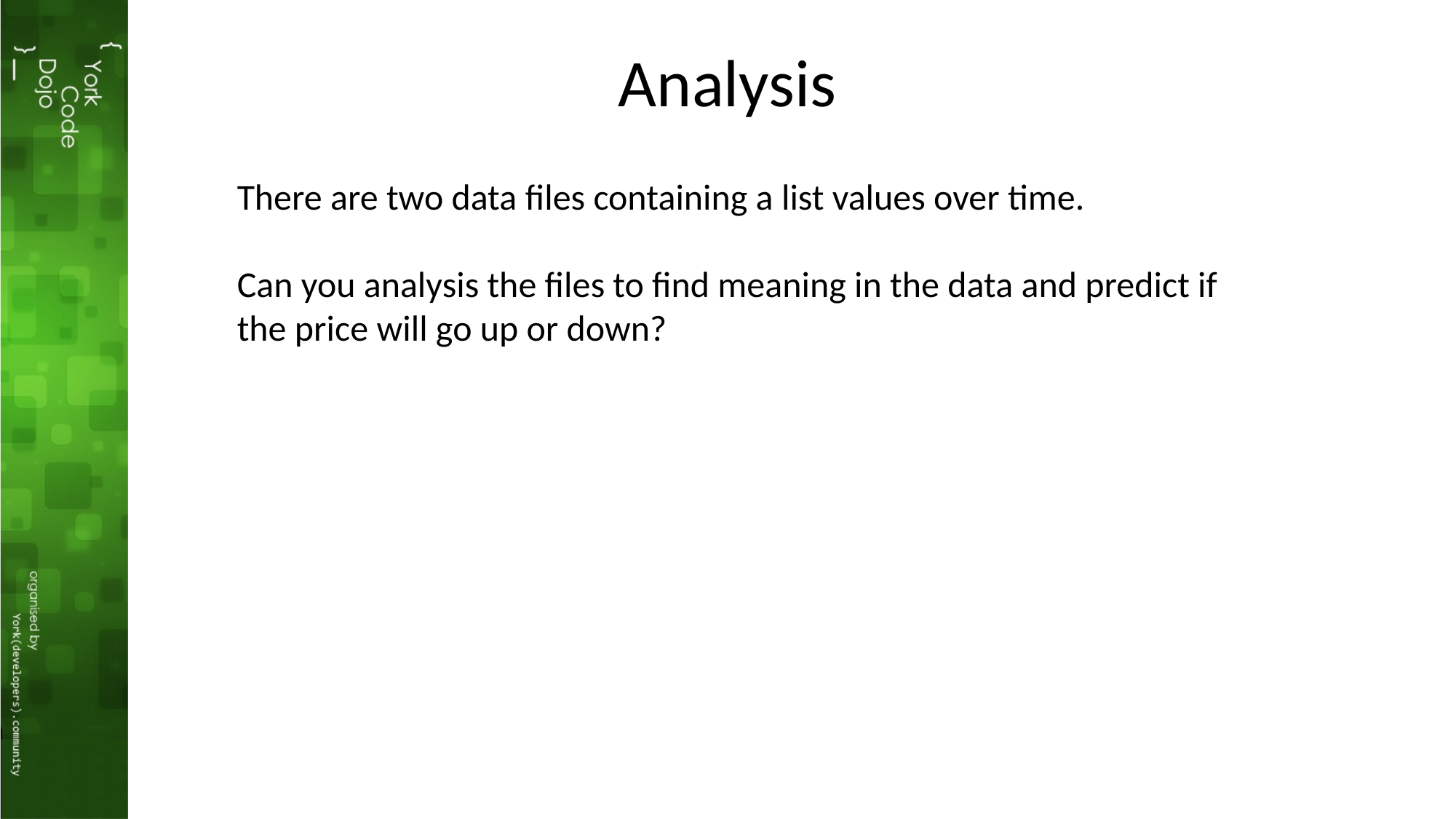

# Analysis
There are two data files containing a list values over time.

Can you analysis the files to find meaning in the data and predict if the price will go up or down?